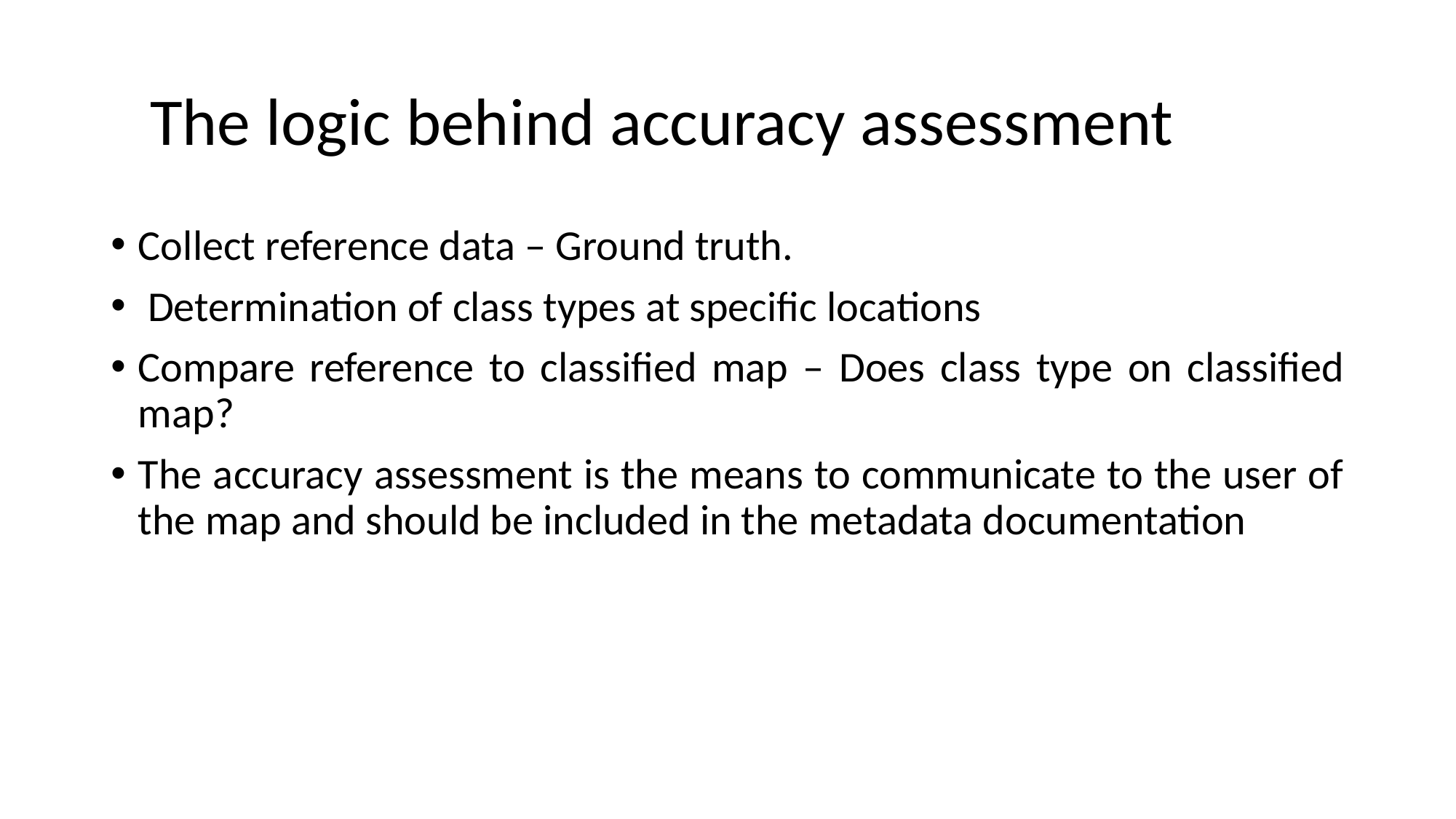

# The logic behind accuracy assessment
Collect reference data – Ground truth.
 Determination of class types at specific locations
Compare reference to classified map – Does class type on classified map?
The accuracy assessment is the means to communicate to the user of the map and should be included in the metadata documentation